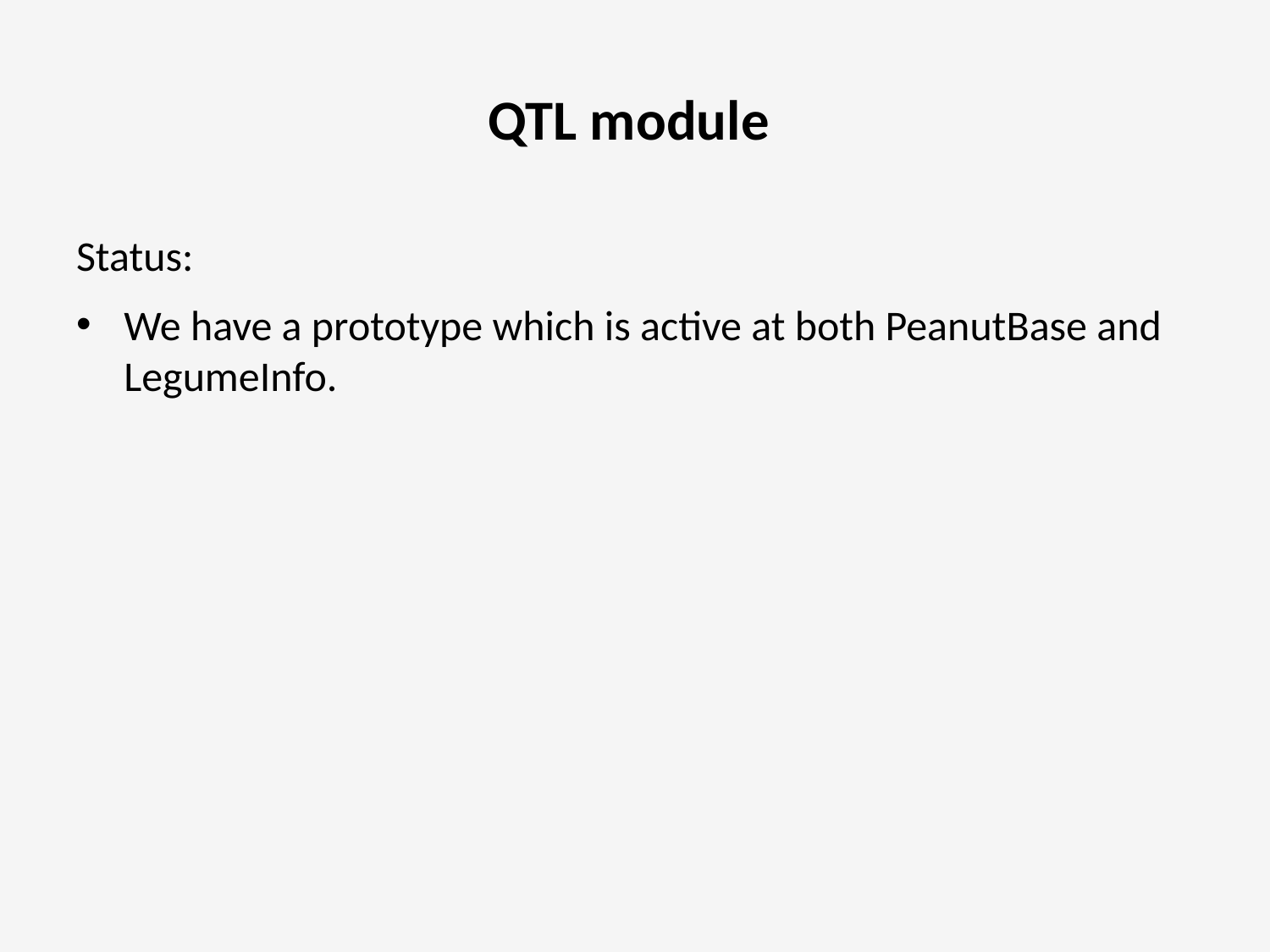

# QTL module
Status:
We have a prototype which is active at both PeanutBase and LegumeInfo.